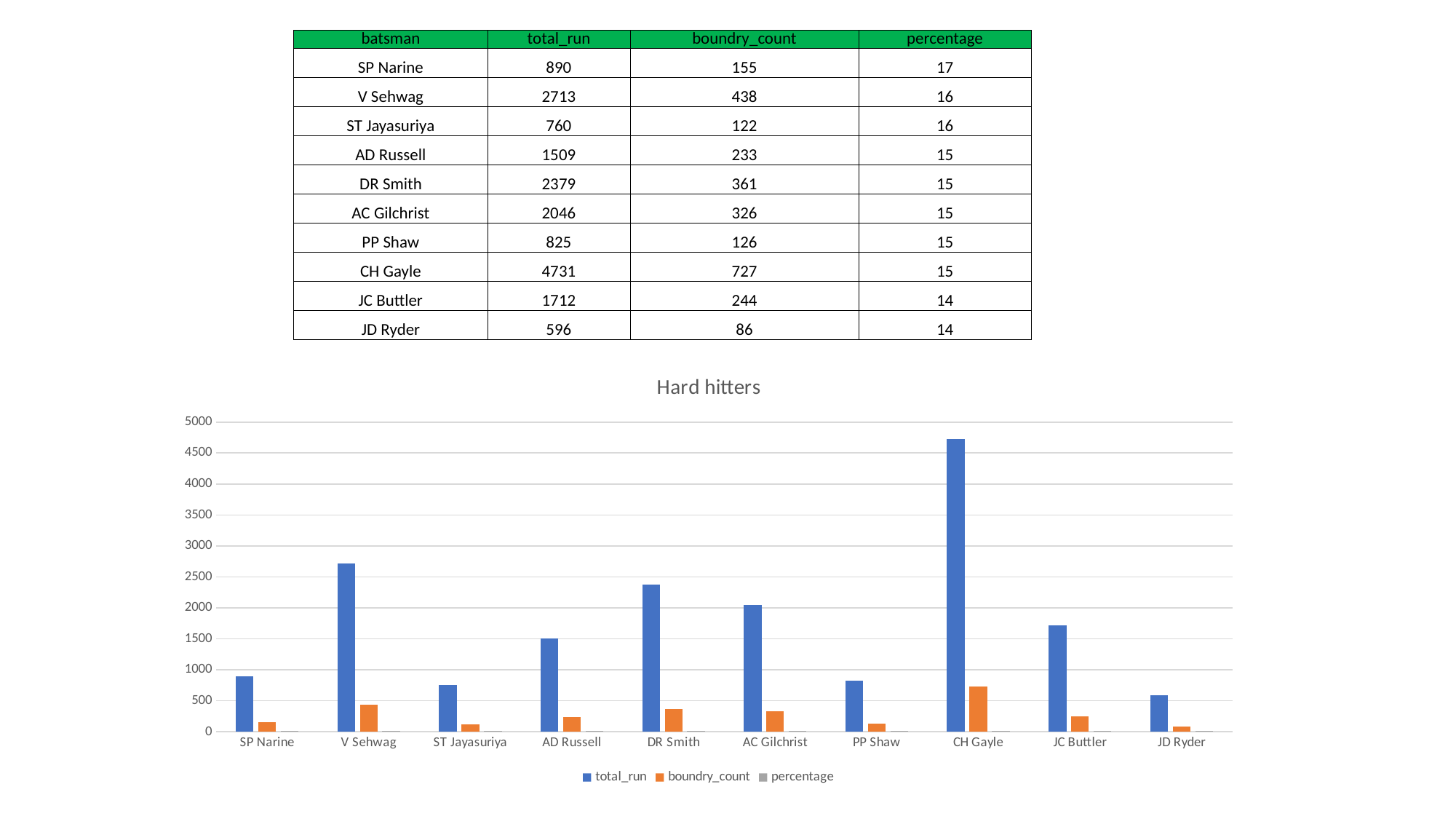

| batsman | total\_run | boundry\_count | percentage |
| --- | --- | --- | --- |
| SP Narine | 890 | 155 | 17 |
| V Sehwag | 2713 | 438 | 16 |
| ST Jayasuriya | 760 | 122 | 16 |
| AD Russell | 1509 | 233 | 15 |
| DR Smith | 2379 | 361 | 15 |
| AC Gilchrist | 2046 | 326 | 15 |
| PP Shaw | 825 | 126 | 15 |
| CH Gayle | 4731 | 727 | 15 |
| JC Buttler | 1712 | 244 | 14 |
| JD Ryder | 596 | 86 | 14 |

### Chart: Hard hitters

| Category | total_run | boundry_count | percentage |
|---|---|---|---|
| SP Narine | 890.0 | 155.0 | 17.0 |
| V Sehwag | 2713.0 | 438.0 | 16.0 |
| ST Jayasuriya | 760.0 | 122.0 | 16.0 |
| AD Russell | 1509.0 | 233.0 | 15.0 |
| DR Smith | 2379.0 | 361.0 | 15.0 |
| AC Gilchrist | 2046.0 | 326.0 | 15.0 |
| PP Shaw | 825.0 | 126.0 | 15.0 |
| CH Gayle | 4731.0 | 727.0 | 15.0 |
| JC Buttler | 1712.0 | 244.0 | 14.0 |
| JD Ryder | 596.0 | 86.0 | 14.0 |